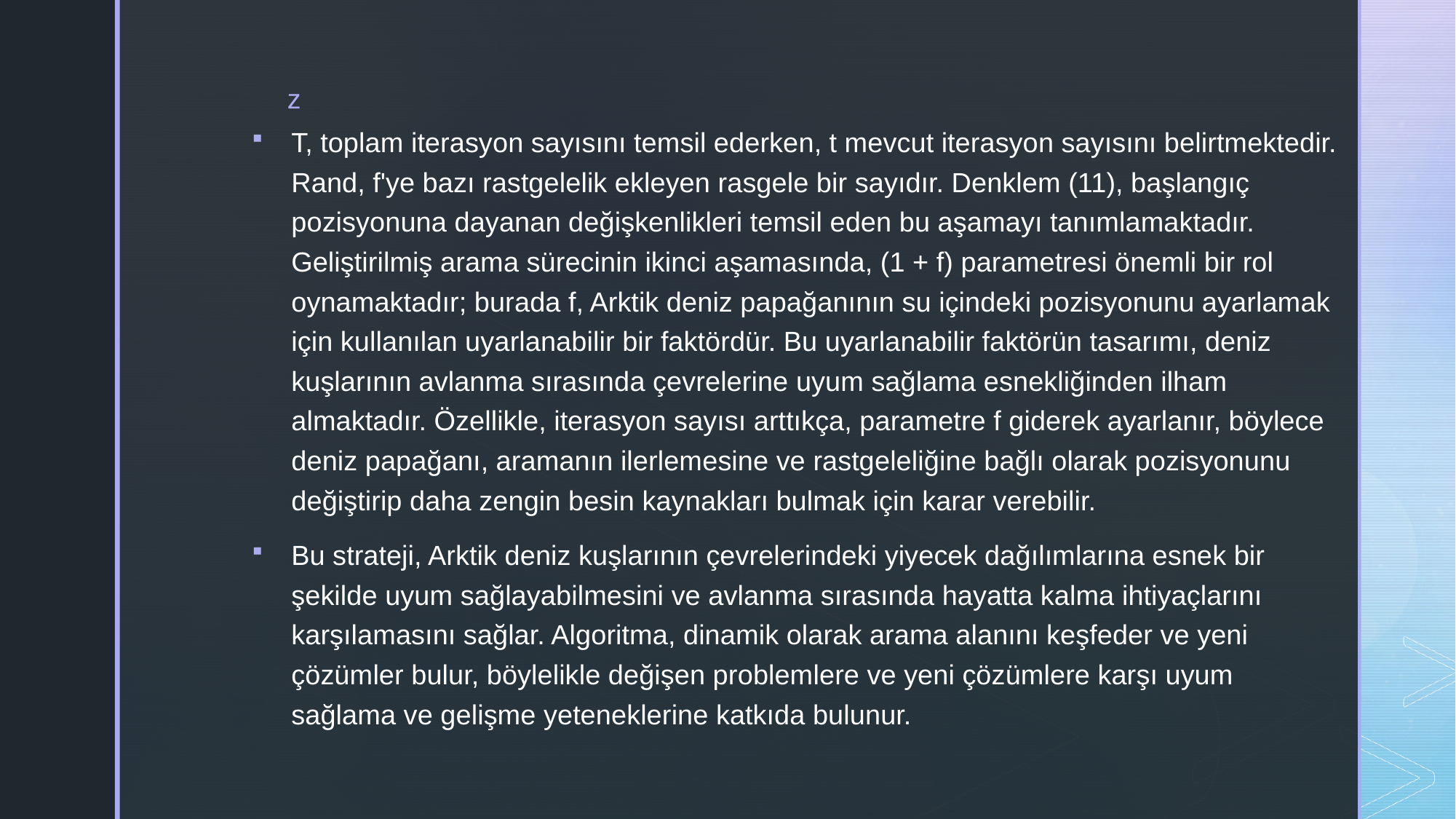

T, toplam iterasyon sayısını temsil ederken, t mevcut iterasyon sayısını belirtmektedir. Rand, f'ye bazı rastgelelik ekleyen rasgele bir sayıdır. Denklem (11), başlangıç pozisyonuna dayanan değişkenlikleri temsil eden bu aşamayı tanımlamaktadır. Geliştirilmiş arama sürecinin ikinci aşamasında, (1 + f) parametresi önemli bir rol oynamaktadır; burada f, Arktik deniz papağanının su içindeki pozisyonunu ayarlamak için kullanılan uyarlanabilir bir faktördür. Bu uyarlanabilir faktörün tasarımı, deniz kuşlarının avlanma sırasında çevrelerine uyum sağlama esnekliğinden ilham almaktadır. Özellikle, iterasyon sayısı arttıkça, parametre f giderek ayarlanır, böylece deniz papağanı, aramanın ilerlemesine ve rastgeleliğine bağlı olarak pozisyonunu değiştirip daha zengin besin kaynakları bulmak için karar verebilir.
Bu strateji, Arktik deniz kuşlarının çevrelerindeki yiyecek dağılımlarına esnek bir şekilde uyum sağlayabilmesini ve avlanma sırasında hayatta kalma ihtiyaçlarını karşılamasını sağlar. Algoritma, dinamik olarak arama alanını keşfeder ve yeni çözümler bulur, böylelikle değişen problemlere ve yeni çözümlere karşı uyum sağlama ve gelişme yeteneklerine katkıda bulunur.